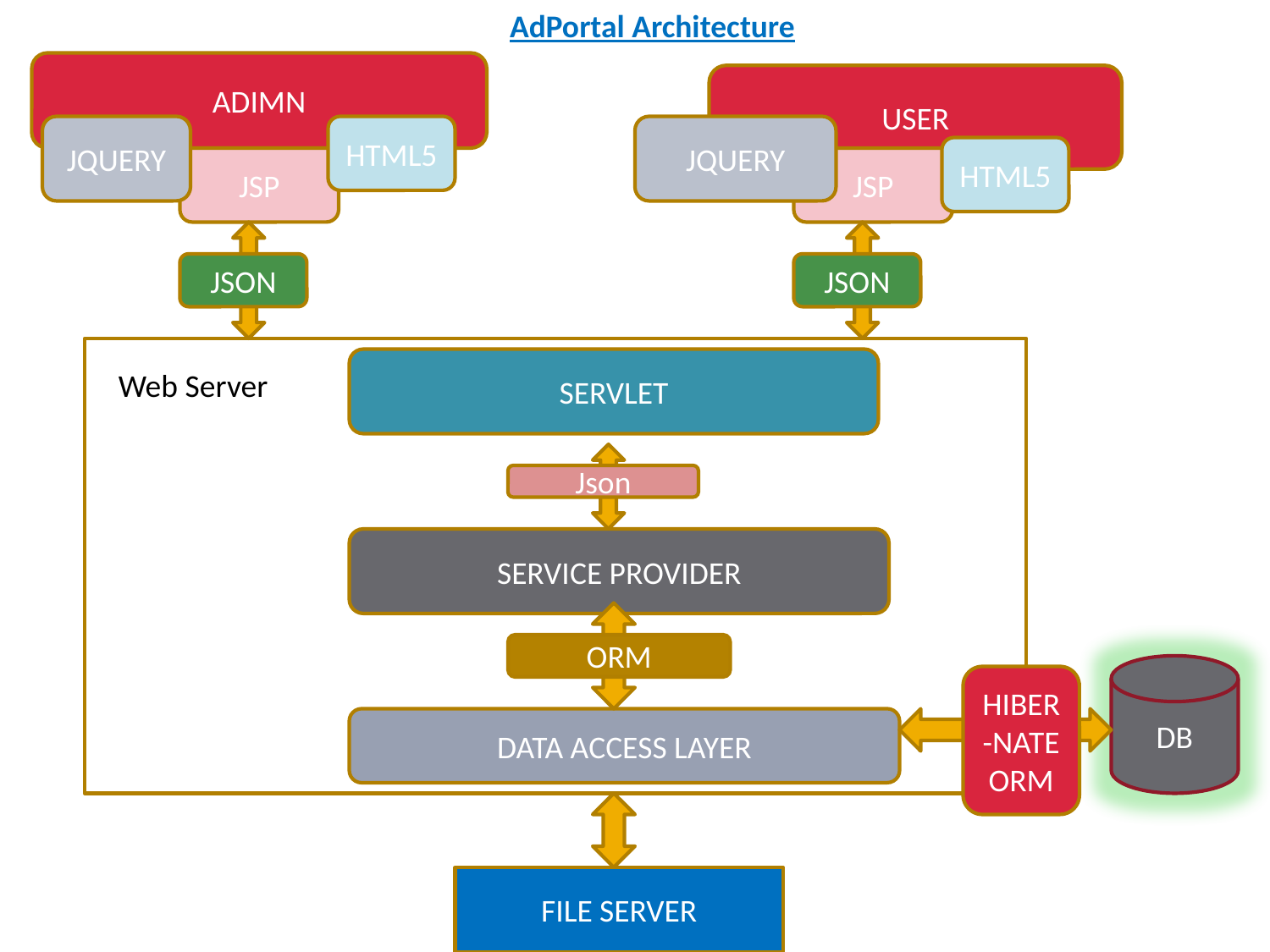

AdPortal Architecture
ADIMN
USER
JQUERY
HTML5
JQUERY
HTML5
JSP
JSP

JSON
JSON

SERVLET
Web Server

Json
SERVICE PROVIDER

ORM
DB
HIBER-NATE ORM
DATA ACCESS LAYER

FILE SERVER